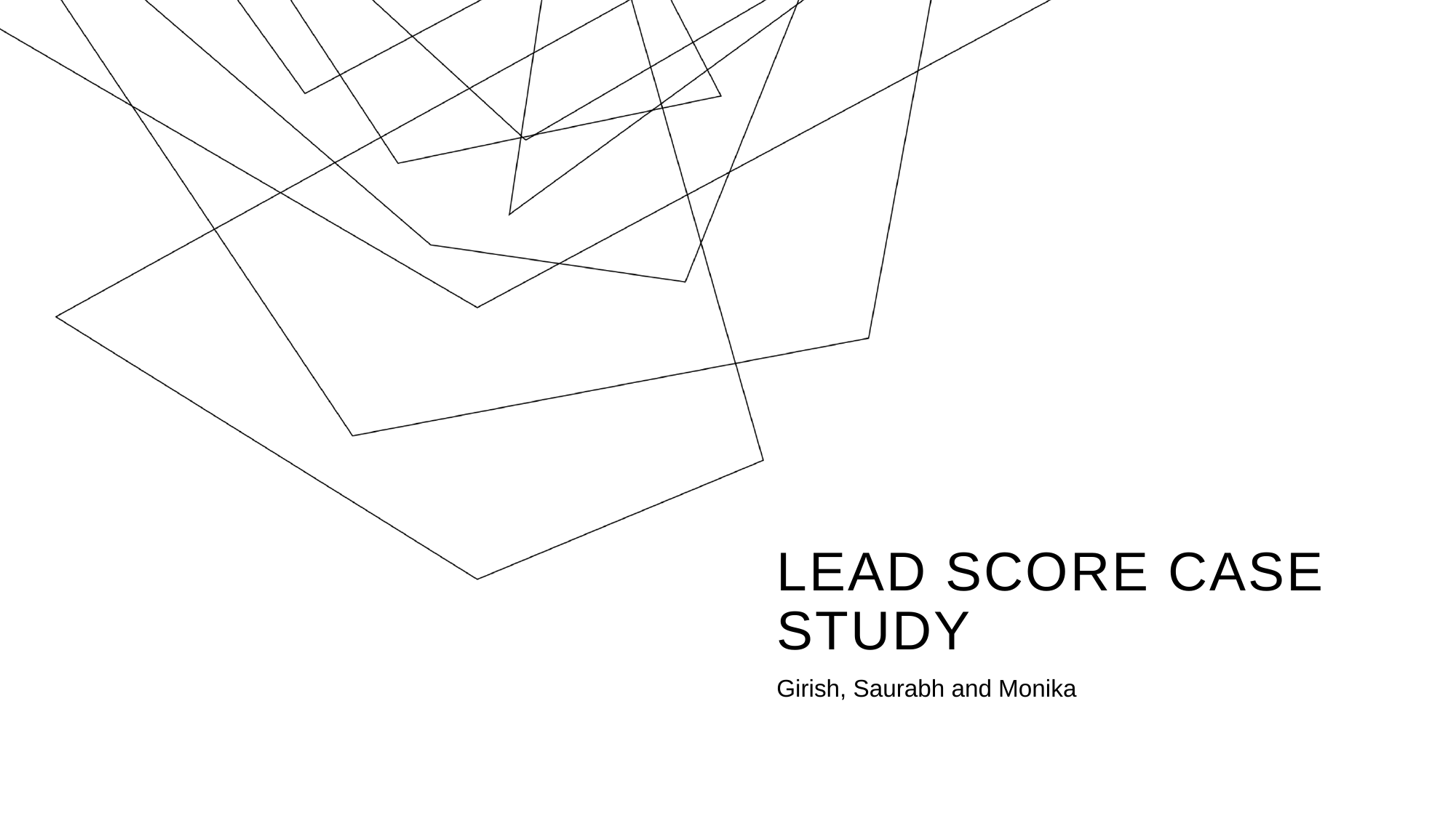

# Lead Score case study
Girish, Saurabh and Monika